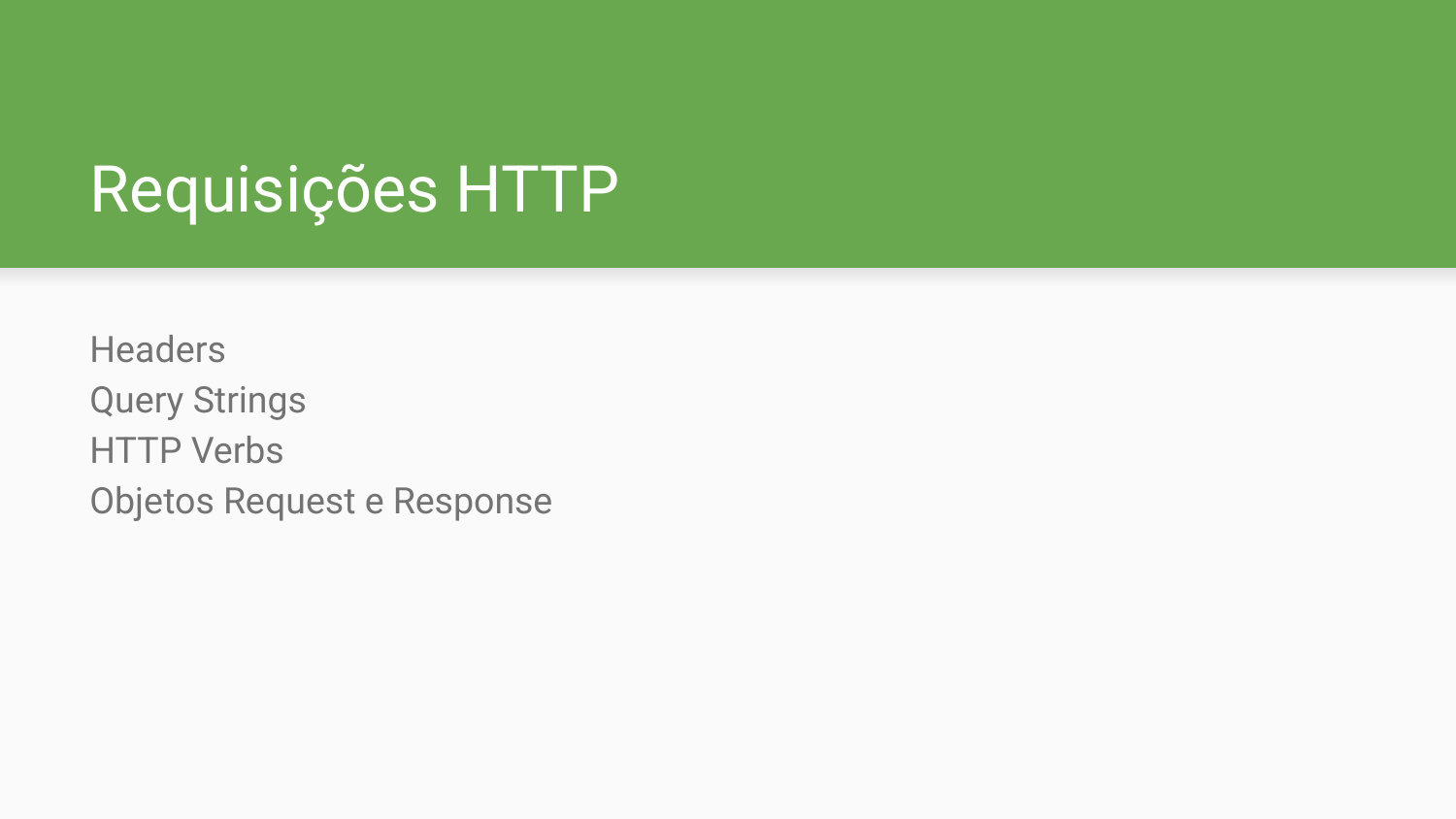

# Requisições HTTP
Headers
Query Strings
HTTP Verbs
Objetos Request e Response